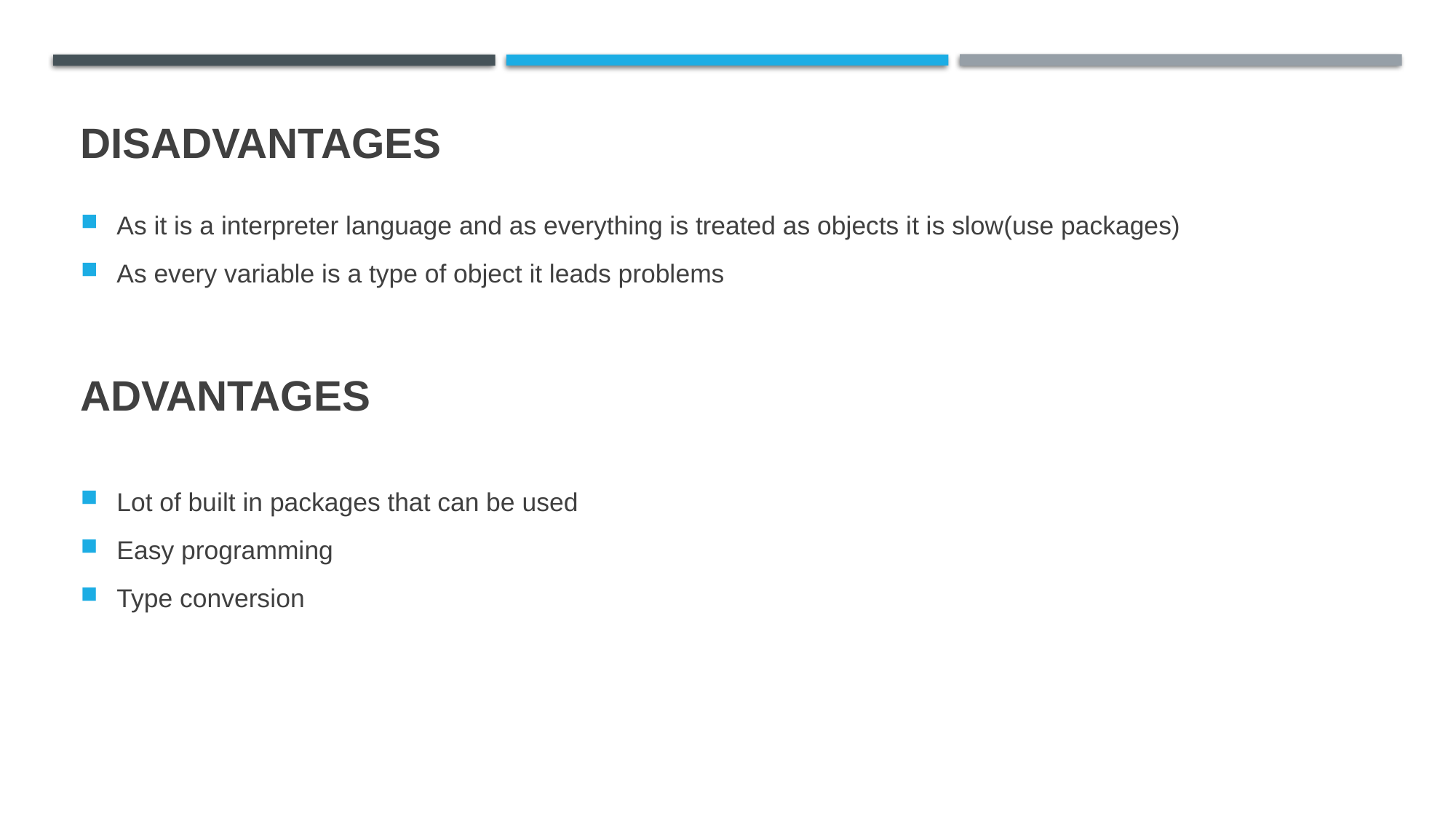

# Disadvantages
As it is a interpreter language and as everything is treated as objects it is slow(use packages)
As every variable is a type of object it leads problems

advantages
Lot of built in packages that can be used
Easy programming
Type conversion